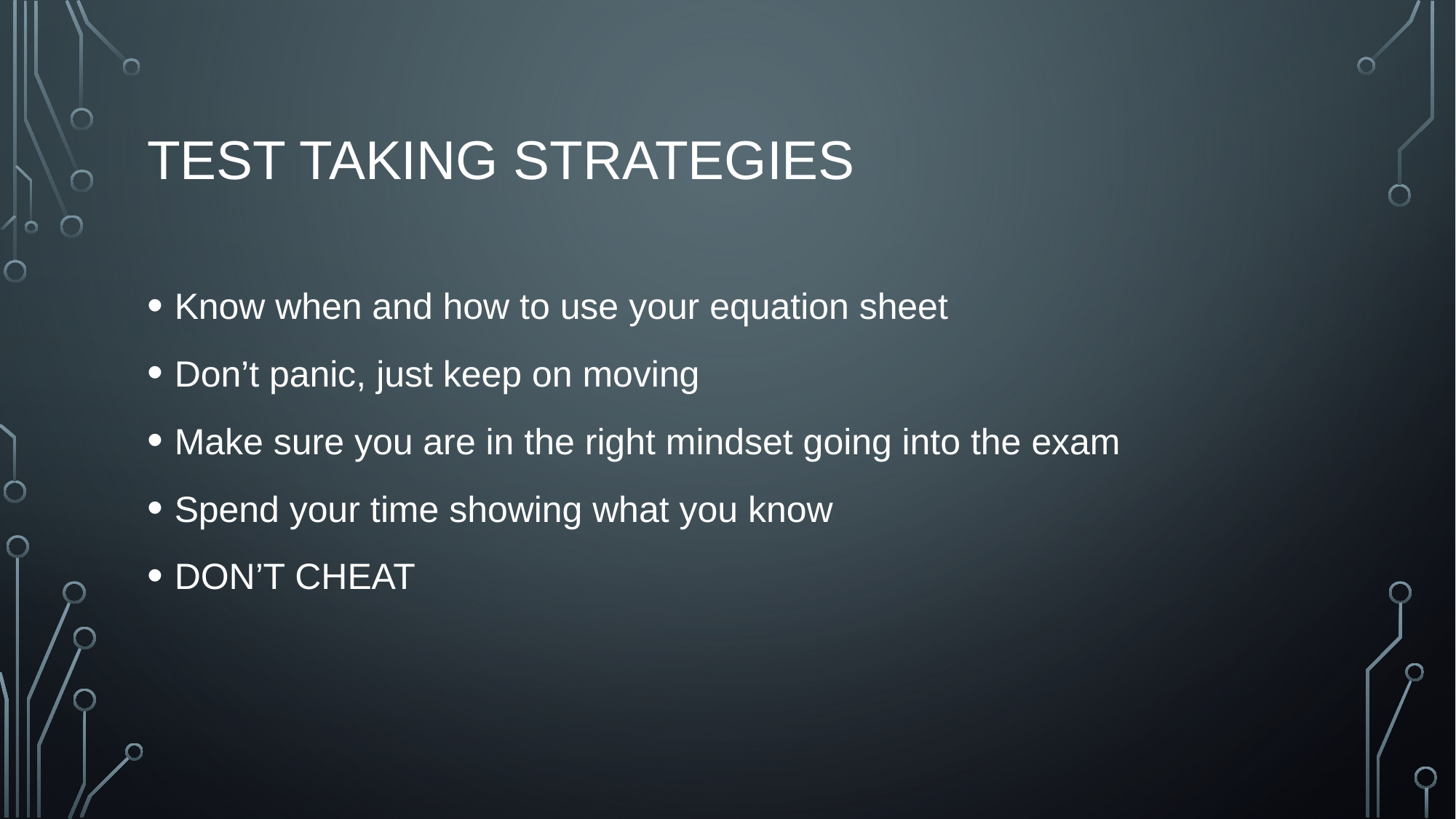

# Test Taking Strategies
Know when and how to use your equation sheet
Don’t panic, just keep on moving
Make sure you are in the right mindset going into the exam
Spend your time showing what you know
DON’T CHEAT